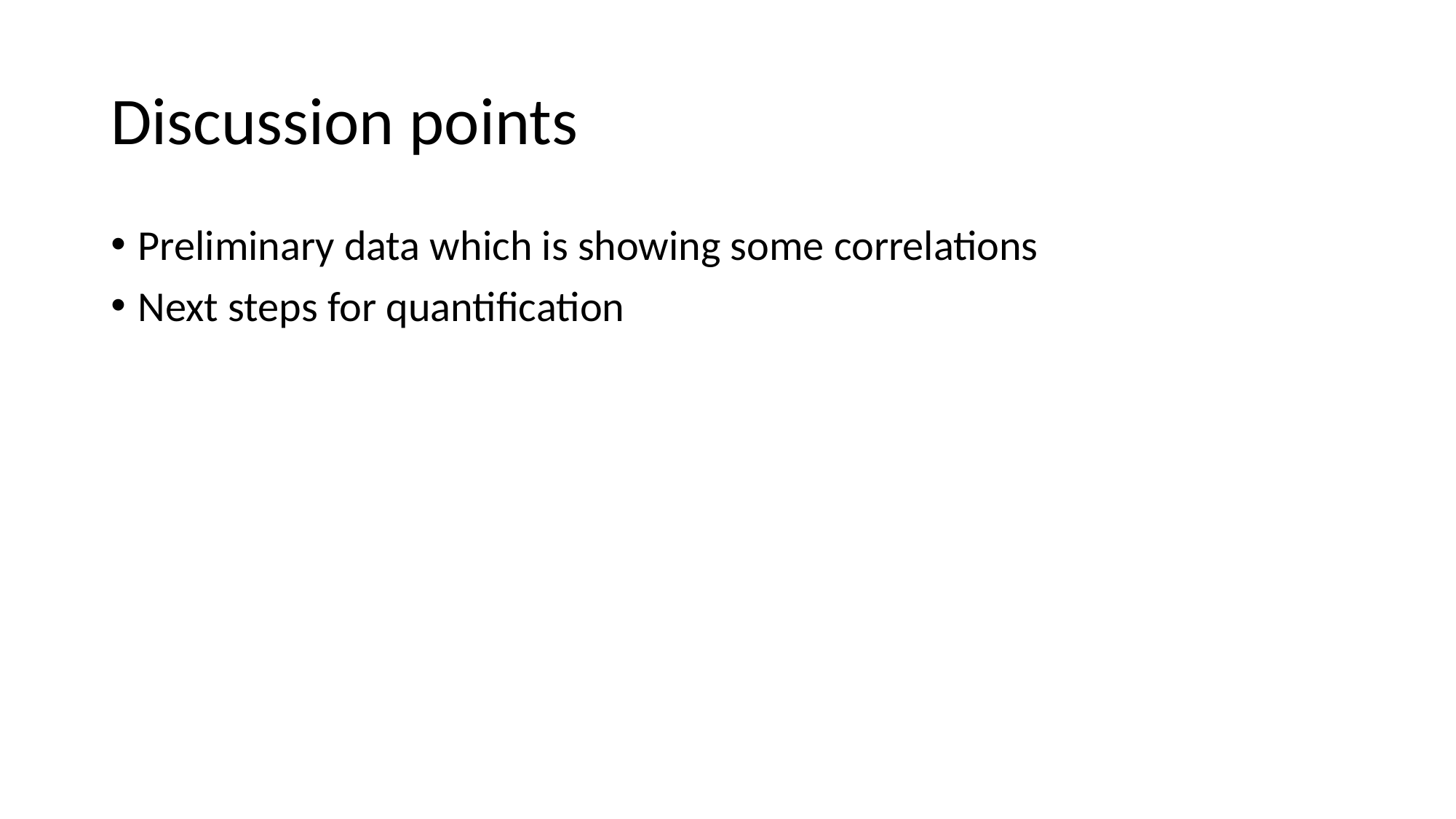

# Discussion points
Preliminary data which is showing some correlations
Next steps for quantification